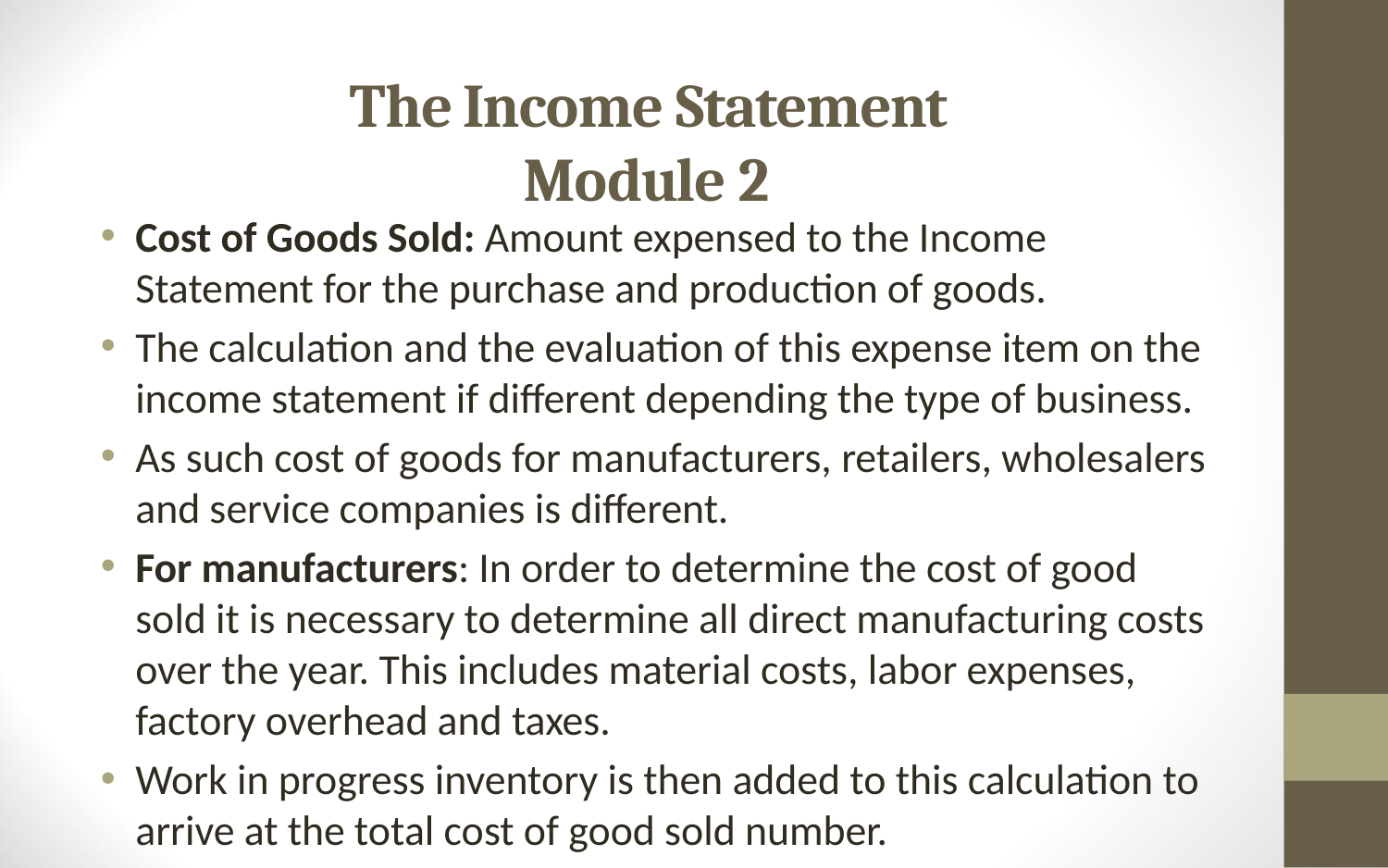

# The Income Statement Module 2
Cost of Goods Sold: Amount expensed to the Income Statement for the purchase and production of goods.
The calculation and the evaluation of this expense item on the income statement if different depending the type of business.
As such cost of goods for manufacturers, retailers, wholesalers and service companies is different.
For manufacturers: In order to determine the cost of good sold it is necessary to determine all direct manufacturing costs over the year. This includes material costs, labor expenses, factory overhead and taxes.
Work in progress inventory is then added to this calculation to arrive at the total cost of good sold number.